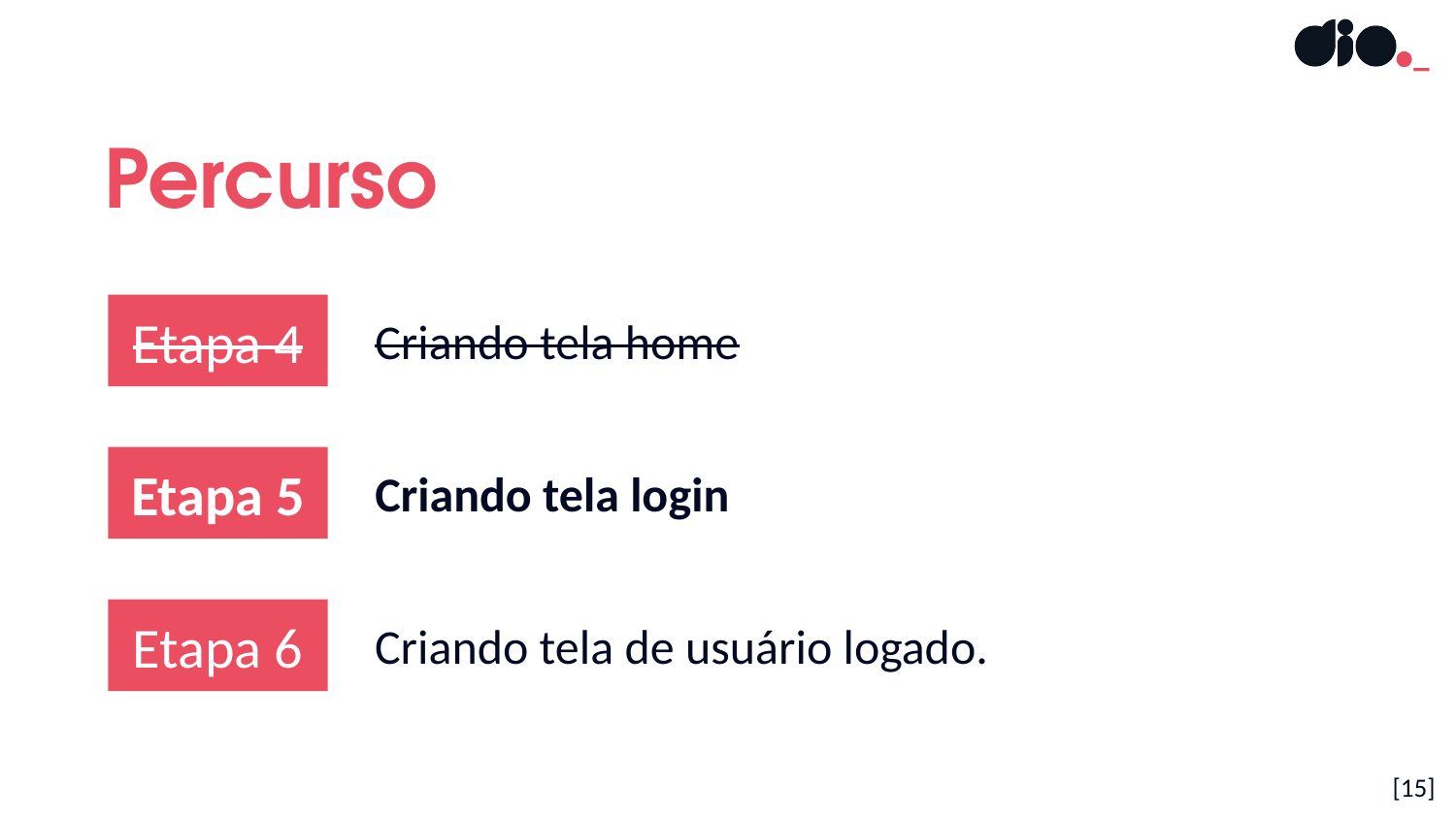

Percurso
Etapa 4
Criando tela home
Etapa 5
Criando tela login
Etapa 6
Criando tela de usuário logado.
[15]